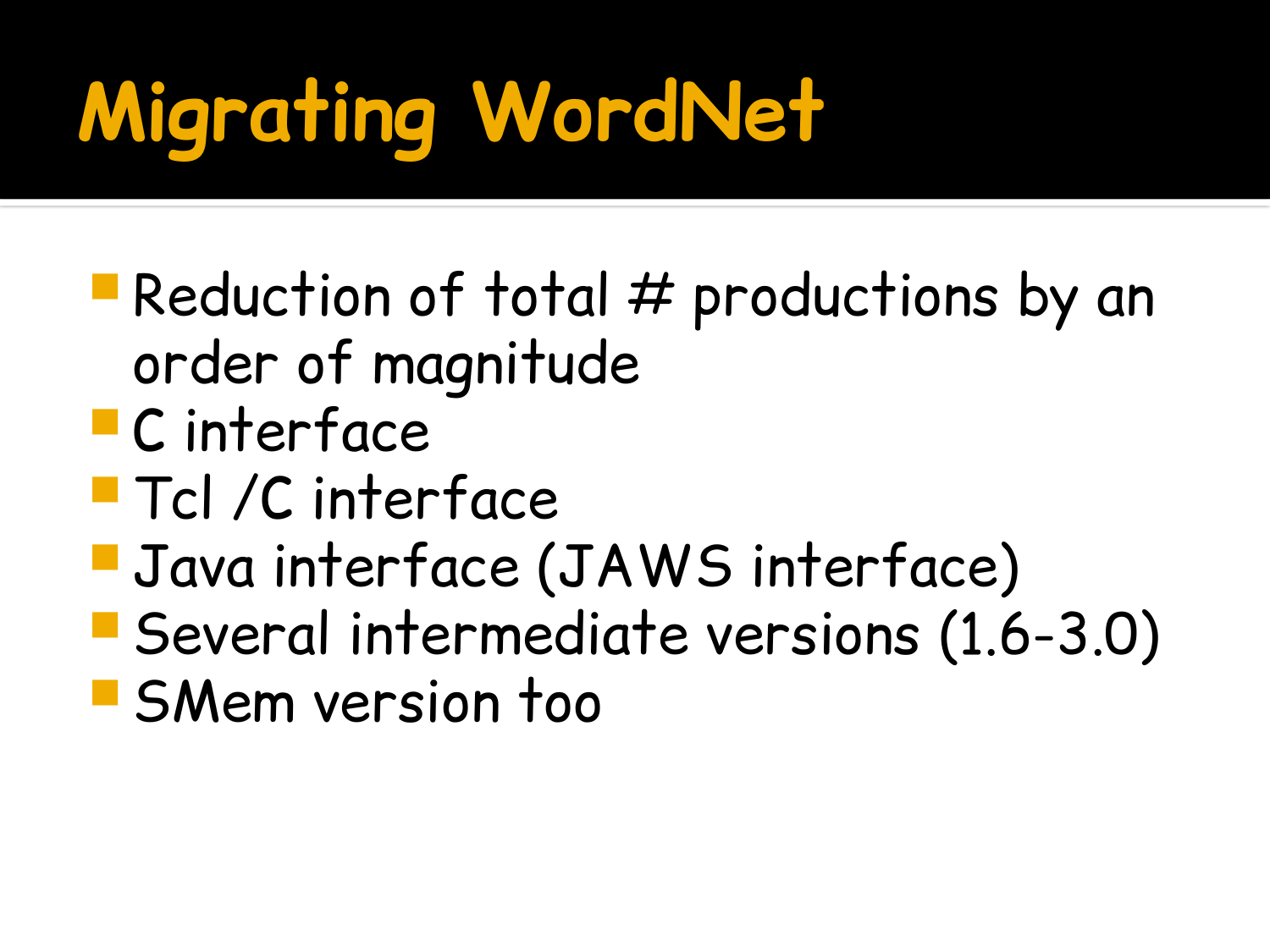

# Migrating WordNet
Reduction of total # productions by an order of magnitude
C interface
Tcl /C interface
Java interface (JAWS interface)
Several intermediate versions (1.6-3.0)
SMem version too